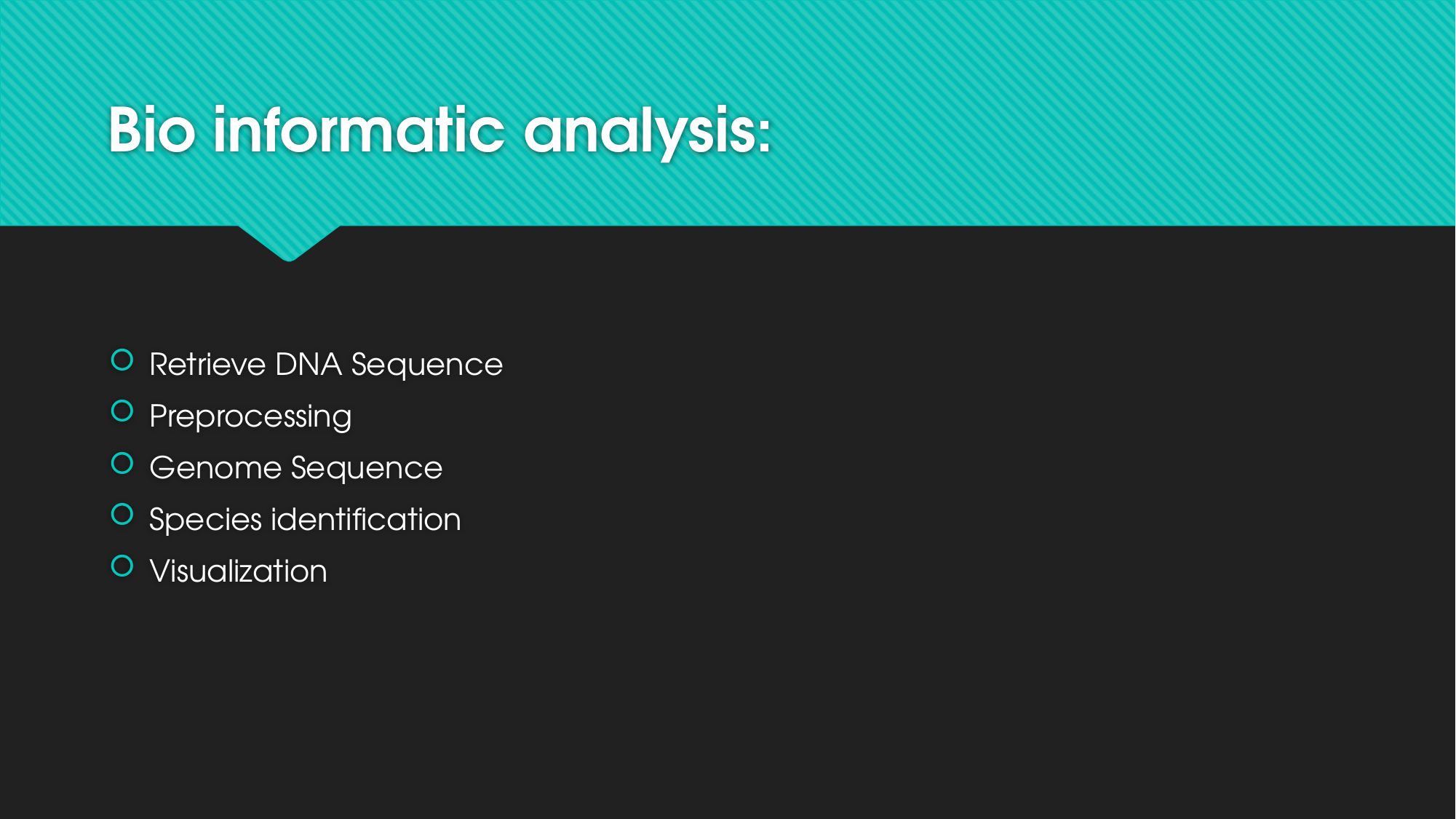

# Bio informatic analysis:
Retrieve DNA Sequence
Preprocessing
Genome Sequence
Species identification
Visualization